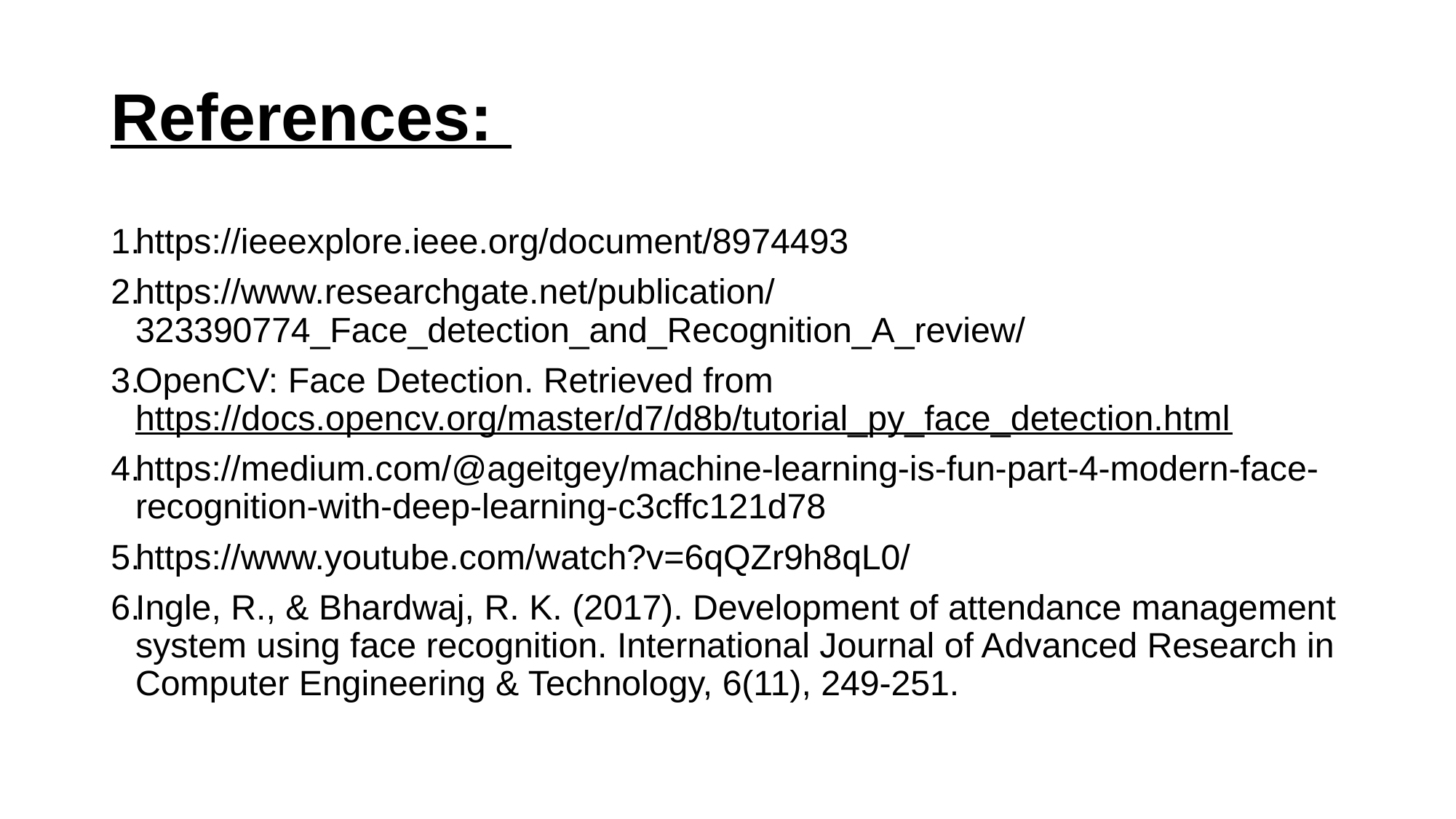

# References:
https://ieeexplore.ieee.org/document/8974493
https://www.researchgate.net/publication/323390774_Face_detection_and_Recognition_A_review/
OpenCV: Face Detection. Retrieved from https://docs.opencv.org/master/d7/d8b/tutorial_py_face_detection.html
https://medium.com/@ageitgey/machine-learning-is-fun-part-4-modern-face-recognition-with-deep-learning-c3cffc121d78
https://www.youtube.com/watch?v=6qQZr9h8qL0/
Ingle, R., & Bhardwaj, R. K. (2017). Development of attendance management system using face recognition. International Journal of Advanced Research in Computer Engineering & Technology, 6(11), 249-251.